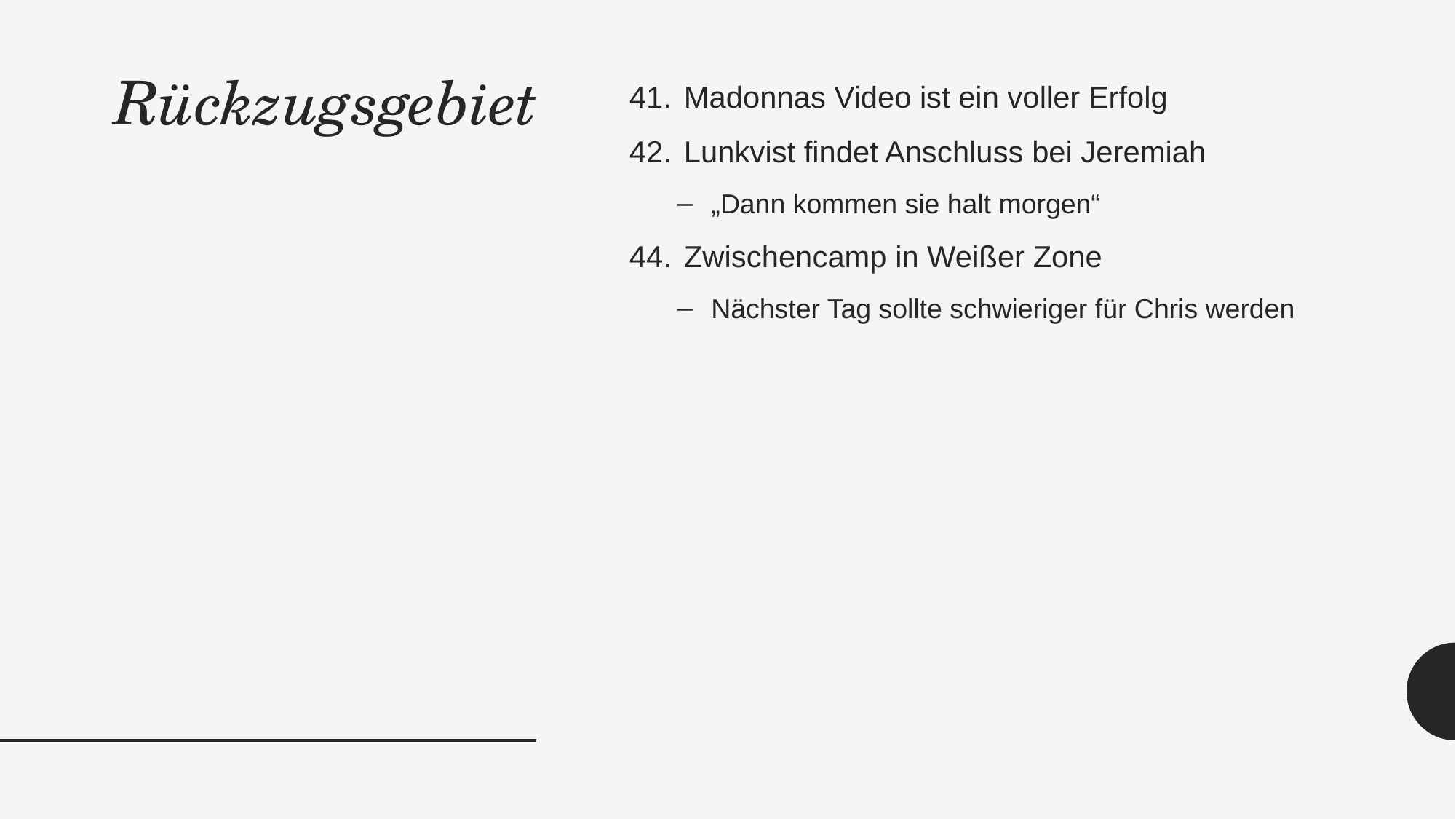

# Rückzugsgebiet
Madonnas Video ist ein voller Erfolg
Lunkvist findet Anschluss bei Jeremiah
„Dann kommen sie halt morgen“
Zwischencamp in Weißer Zone
Nächster Tag sollte schwieriger für Chris werden